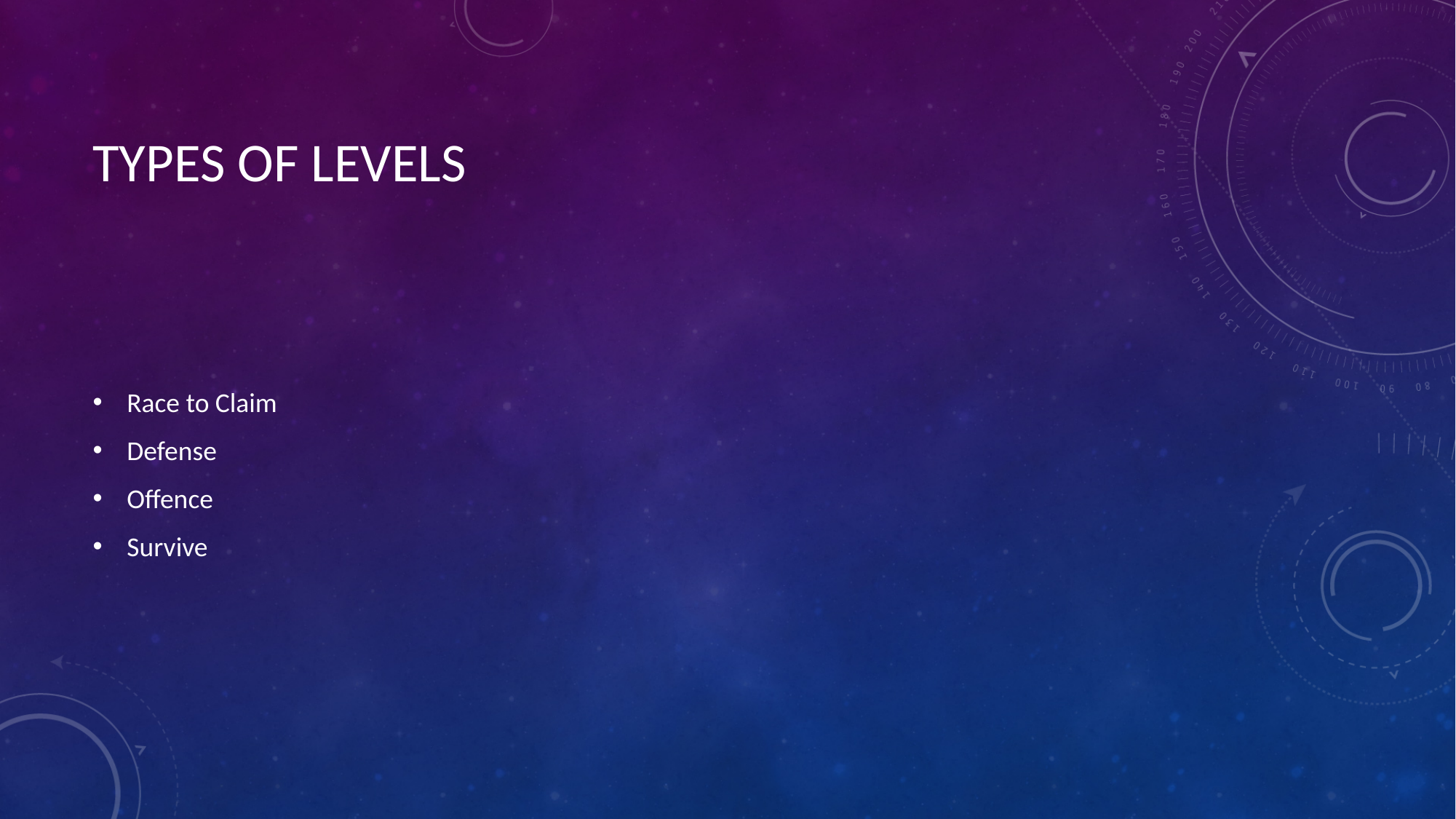

# Types of levels
Race to Claim
Defense
Offence
Survive